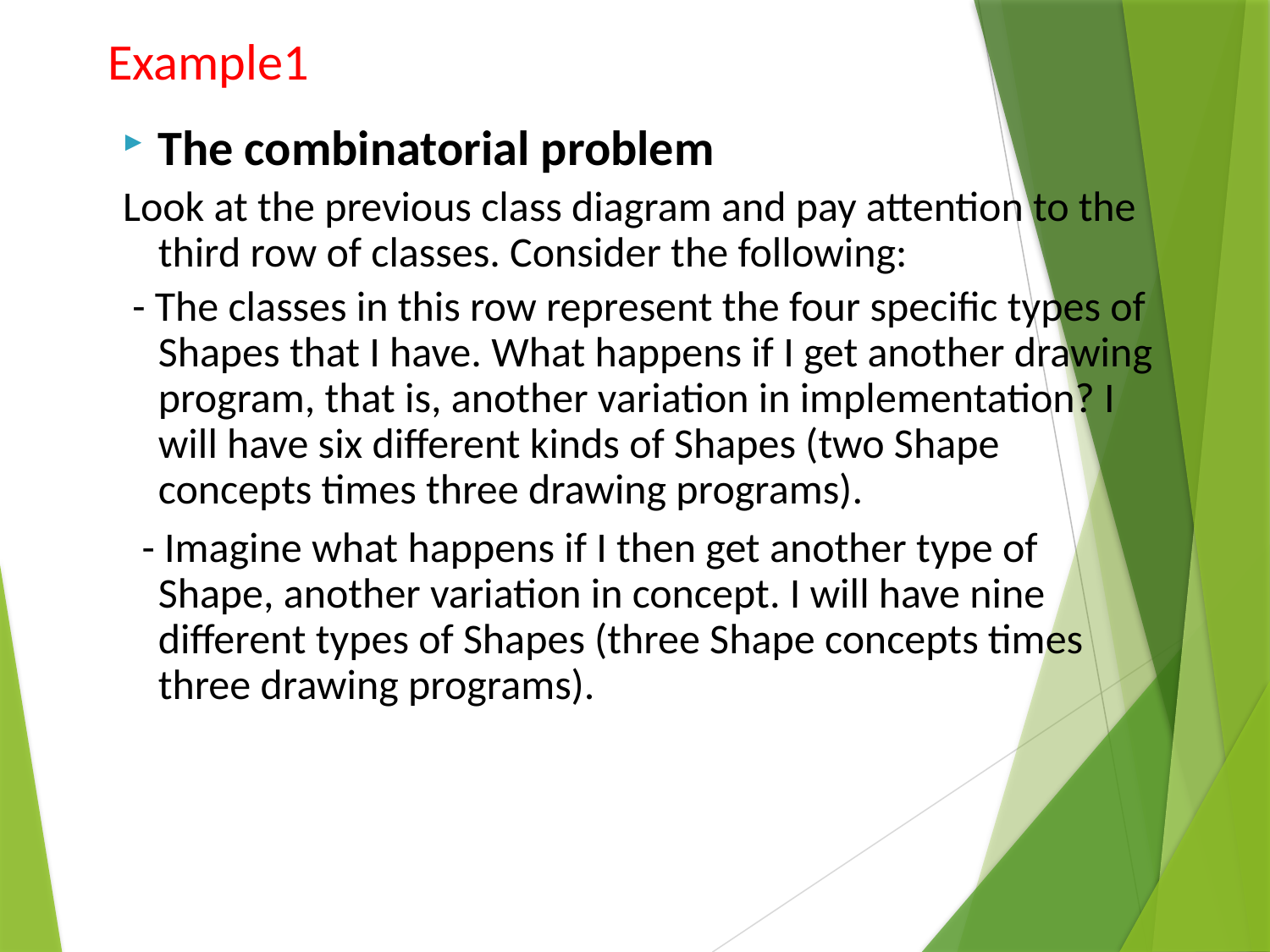

Example1
The combinatorial problem
Look at the previous class diagram and pay attention to the third row of classes. Consider the following:
 - The classes in this row represent the four specific types of Shapes that I have. What happens if I get another drawing program, that is, another variation in implementation? I will have six different kinds of Shapes (two Shape concepts times three drawing programs).
  - Imagine what happens if I then get another type of Shape, another variation in concept. I will have nine different types of Shapes (three Shape concepts times three drawing programs).